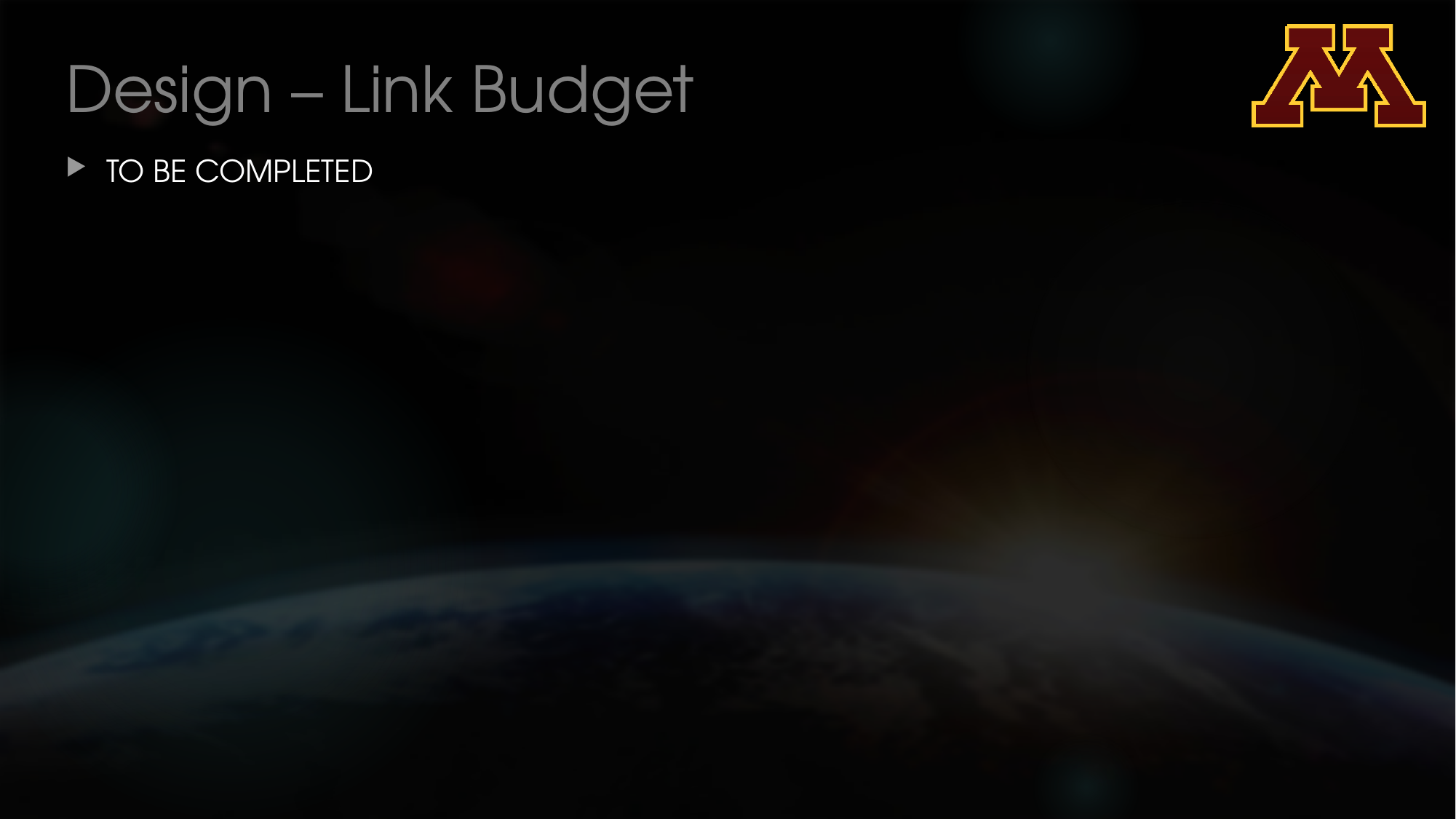

# Design – Link Budget

TO BE COMPLETED